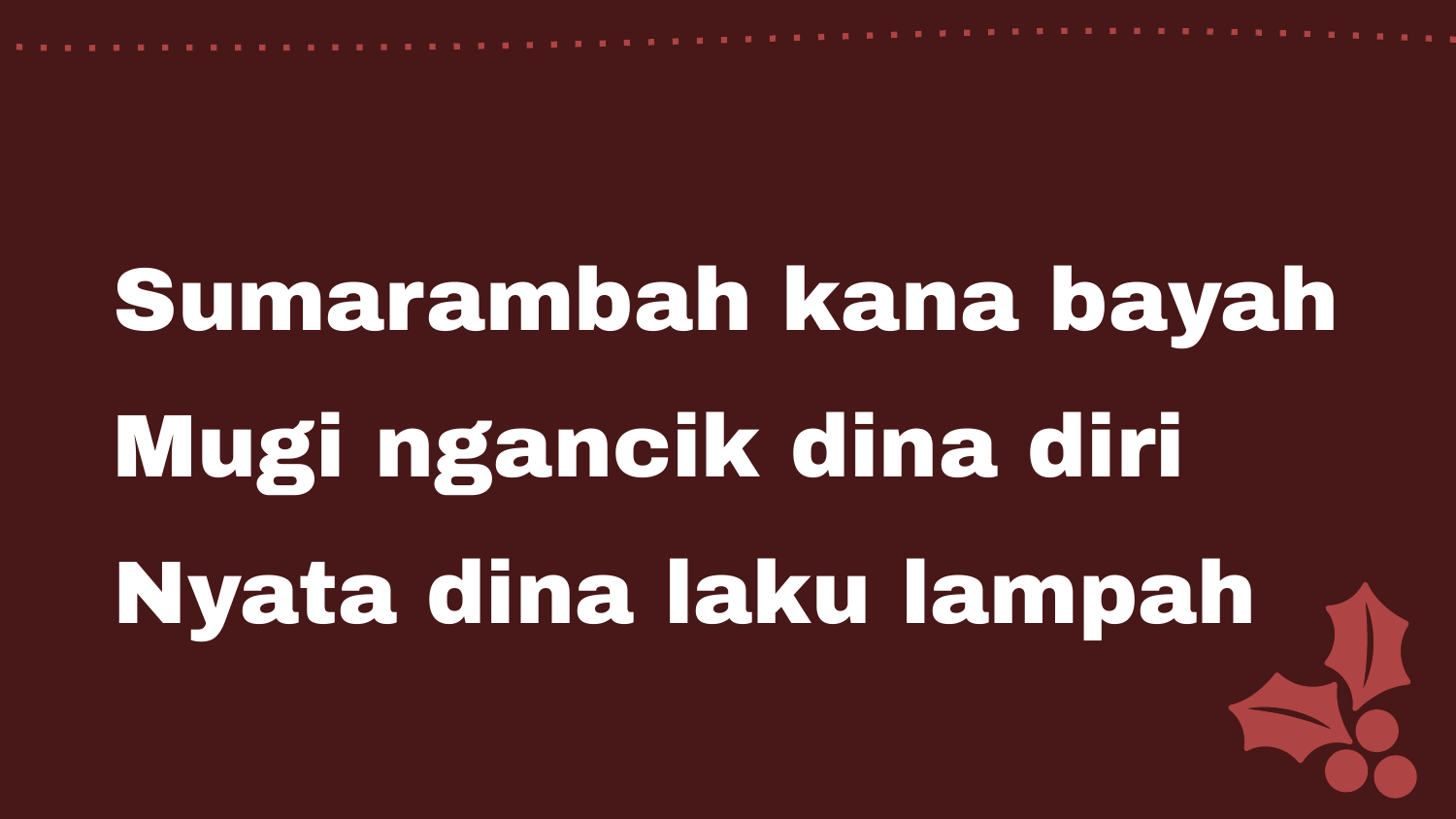

Sumarambah kana bayah
Mugi ngancik dina diri
Nyata dina laku lampah